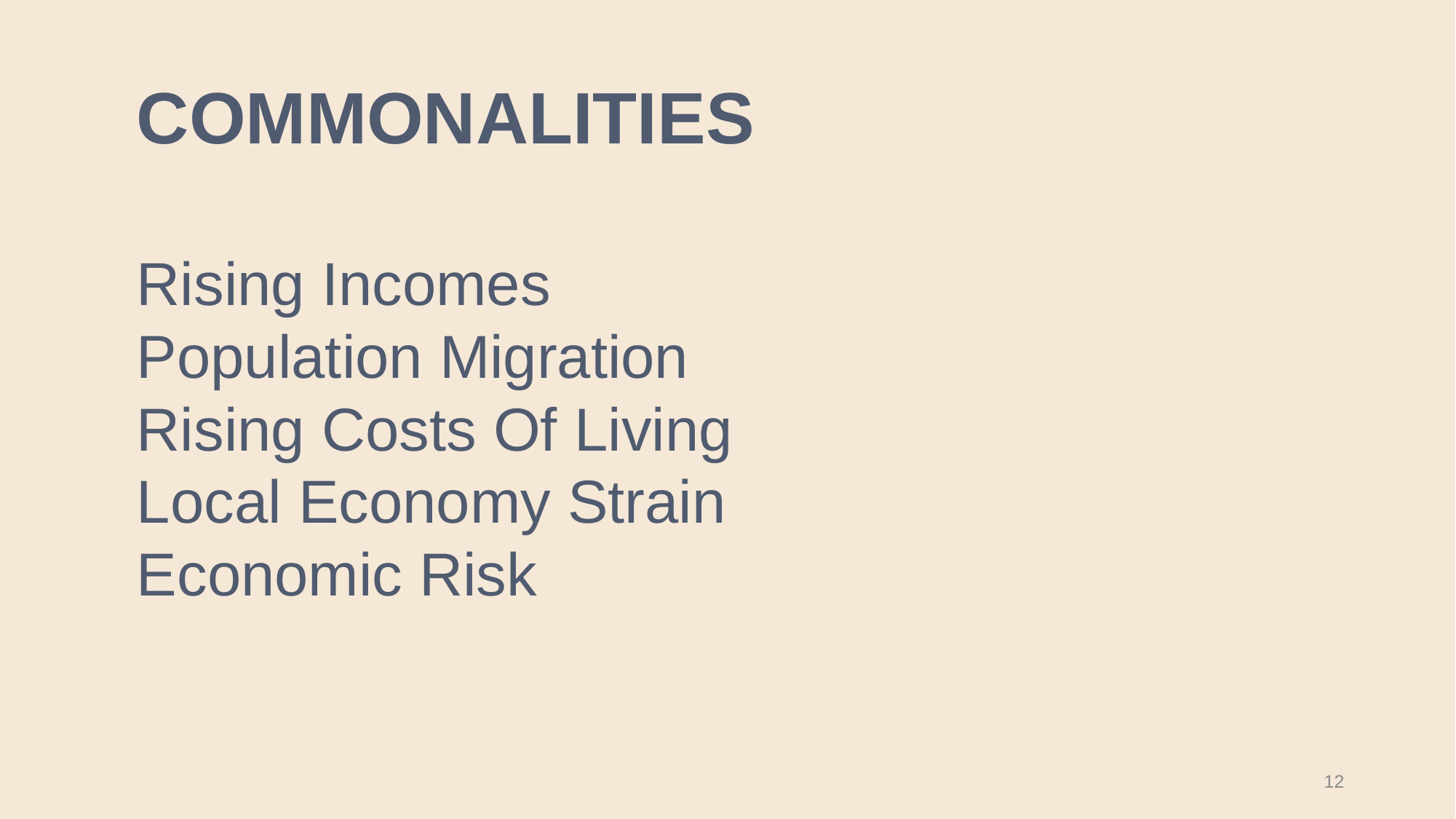

COMMONALITIES
Rising Incomes
Population Migration
Rising Costs Of Living
Local Economy Strain
Economic Risk
12